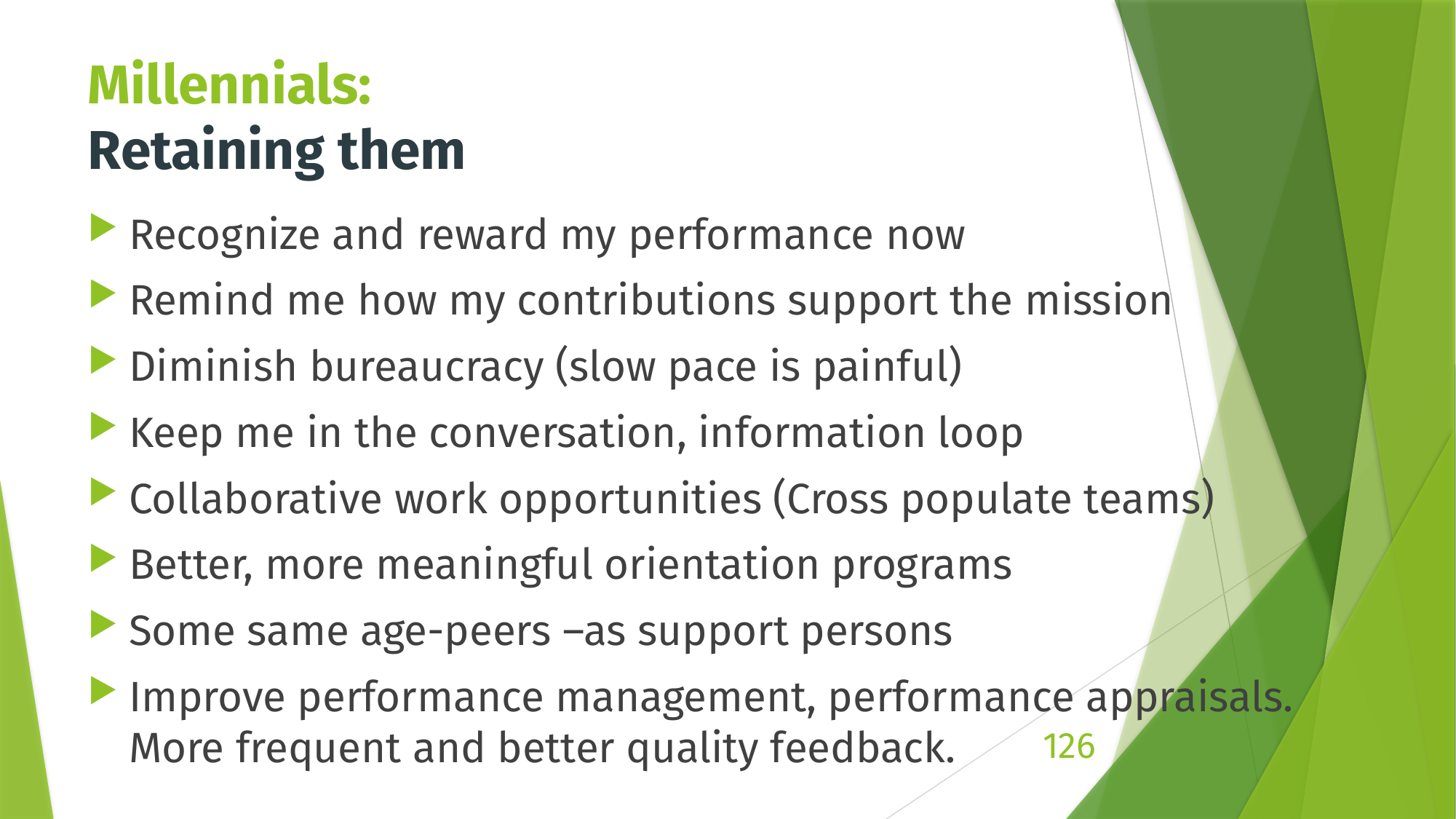

# Millennials: Retaining them
Recognize and reward my performance now
Remind me how my contributions support the mission
Diminish bureaucracy (slow pace is painful)
Keep me in the conversation, information loop
Collaborative work opportunities (Cross populate teams)
Better, more meaningful orientation programs
Some same age-peers –as support persons
Improve performance management, performance appraisals. More frequent and better quality feedback.
126